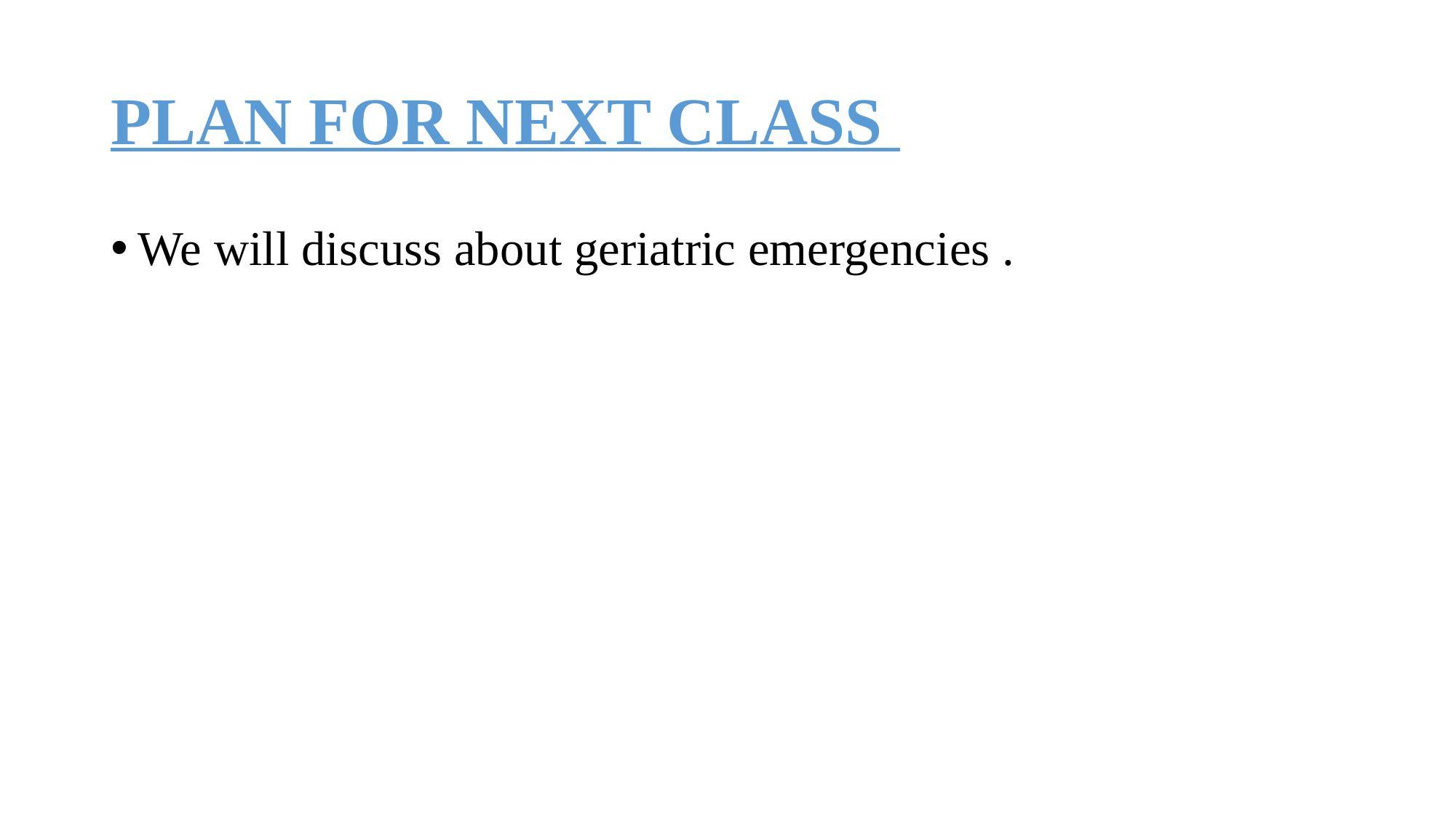

# PLAN FOR NEXT CLASS
We will discuss about geriatric emergencies .